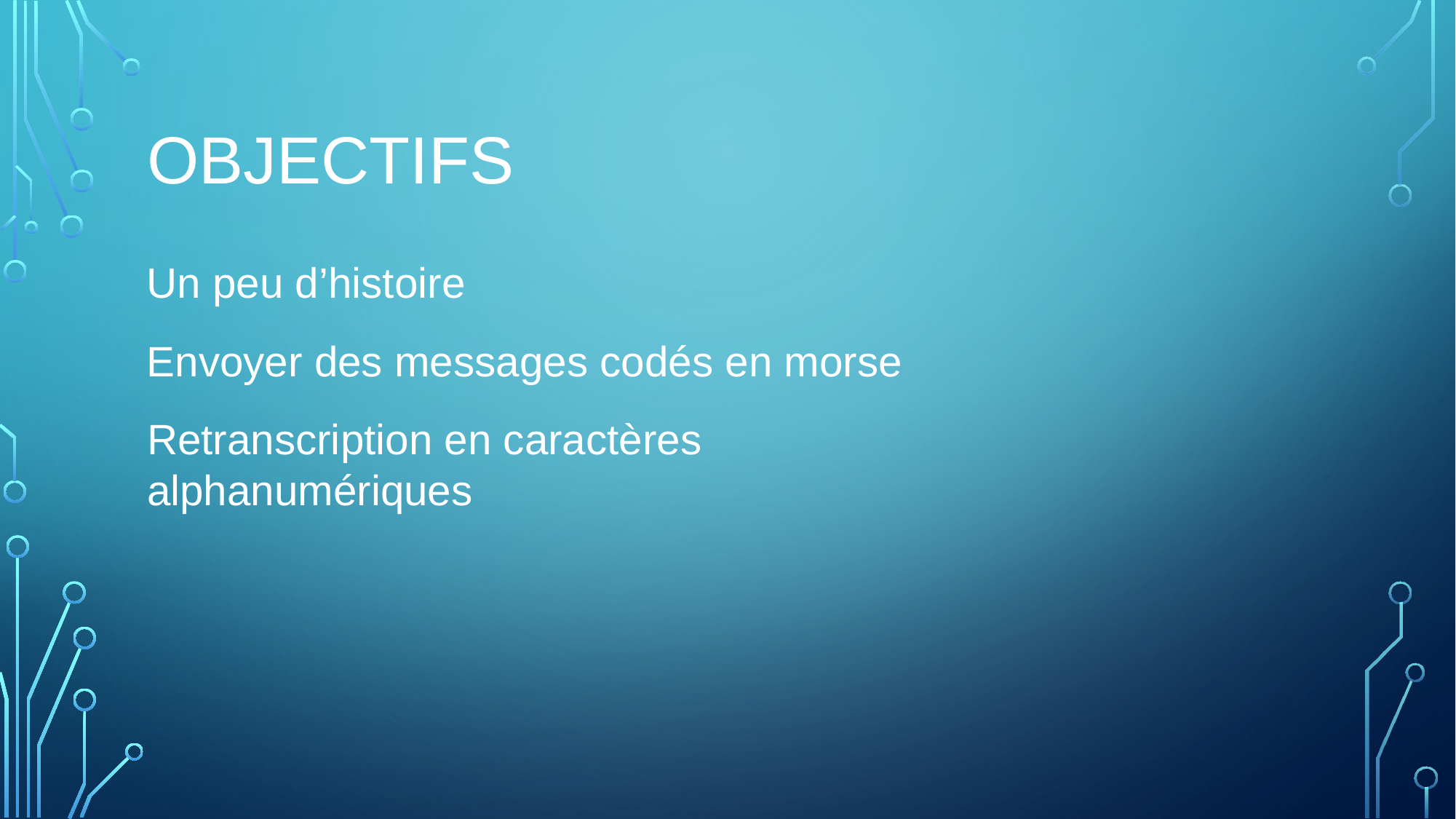

# Objectifs
Un peu d’histoire
Envoyer des messages codés en morse
Retranscription en caractères alphanumériques